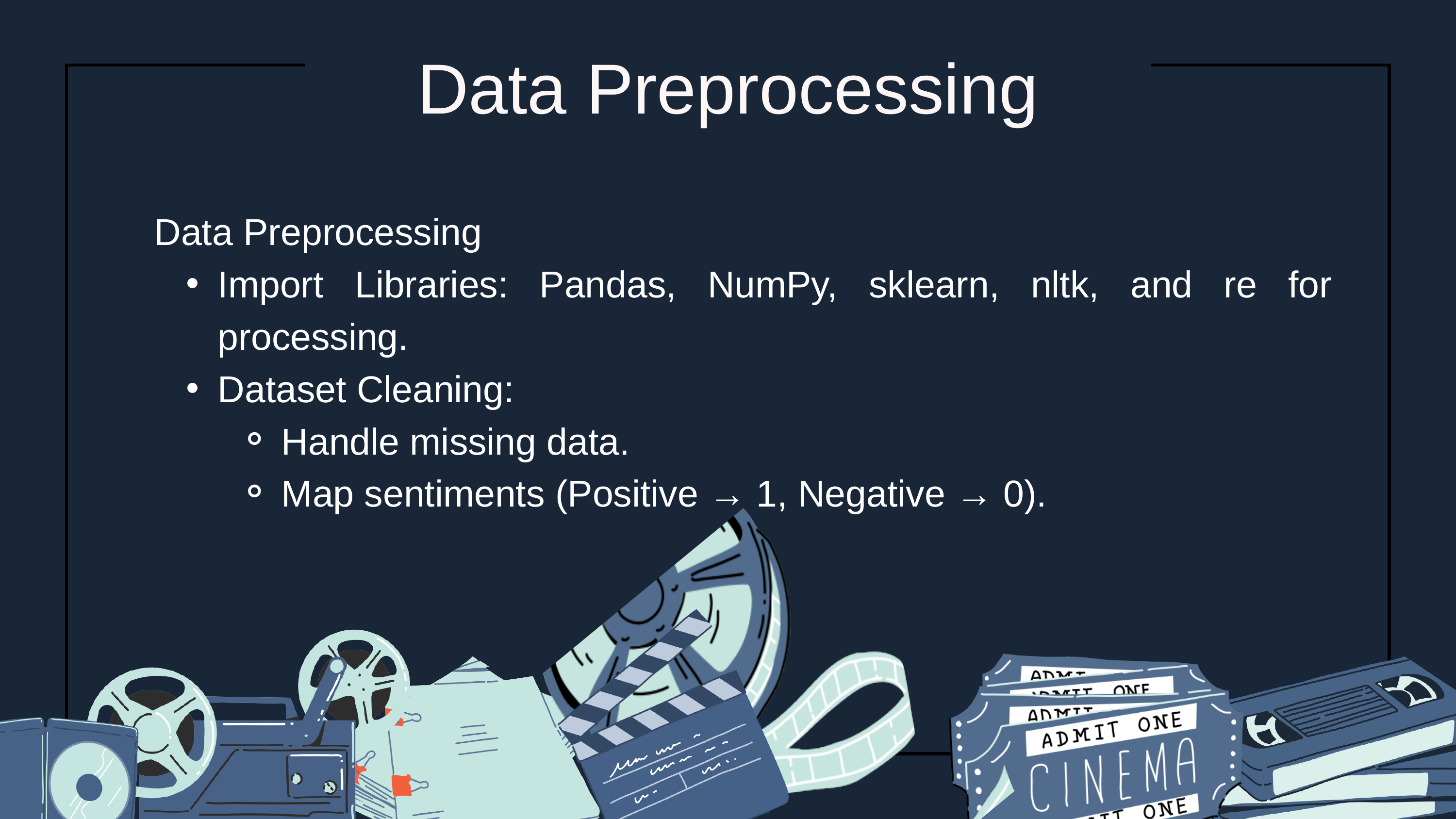

Data Preprocessing

Data Preprocessing
Import Libraries: Pandas, NumPy, sklearn, nltk, and re for processing.
Dataset Cleaning:
Handle missing data.
Map sentiments (Positive → 1, Negative → 0).